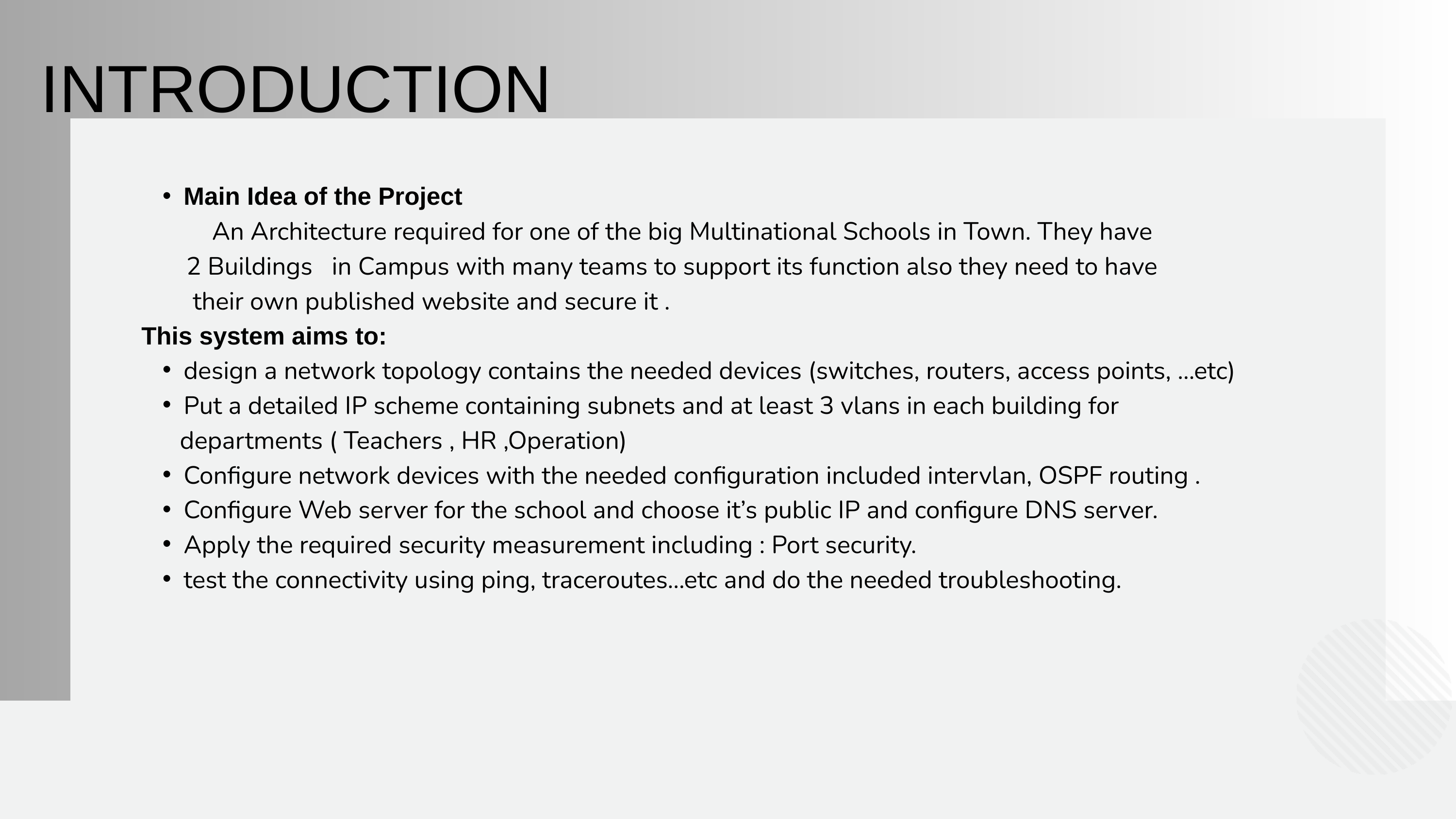

INTRODUCTION

Main Idea of the Project
           An Architecture required for one of the big Multinational Schools in Town. They have
       2 Buildings   in Campus with many teams to support its function also they need to have
        their own published website and secure it .
This system aims to:
design a network topology contains the needed devices (switches, routers, access points, …etc)
Put a detailed IP scheme containing subnets and at least 3 vlans in each building for
      departments ( Teachers , HR ,Operation)
Configure network devices with the needed configuration included intervlan, OSPF routing .
Configure Web server for the school and choose it’s public IP and configure DNS server.
Apply the required security measurement including : Port security.
test the connectivity using ping, traceroutes…etc and do the needed troubleshooting.